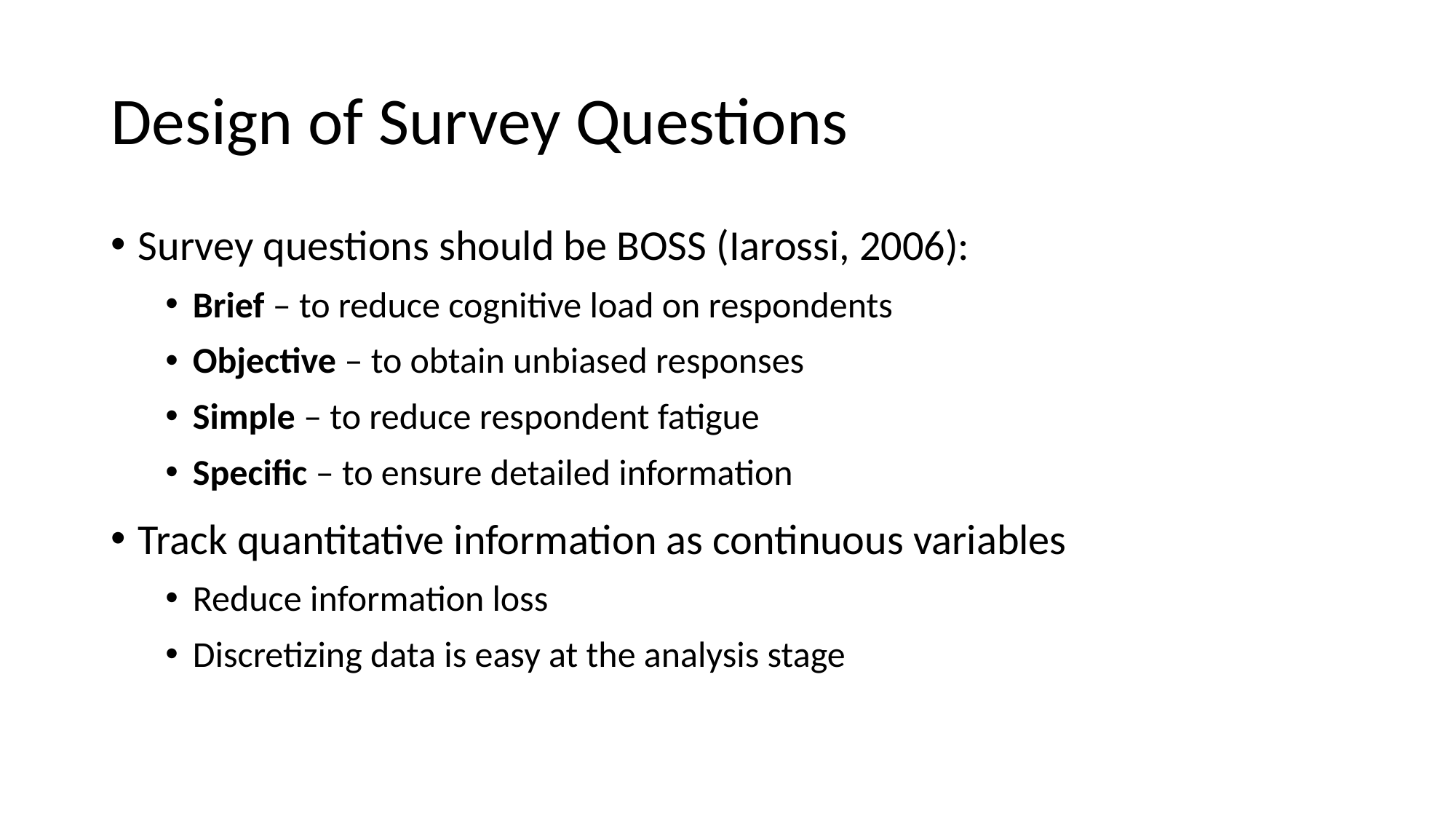

# Design of Survey Questions
Survey questions should be BOSS (Iarossi, 2006):
Brief – to reduce cognitive load on respondents
Objective – to obtain unbiased responses
Simple – to reduce respondent fatigue
Specific – to ensure detailed information
Track quantitative information as continuous variables
Reduce information loss
Discretizing data is easy at the analysis stage